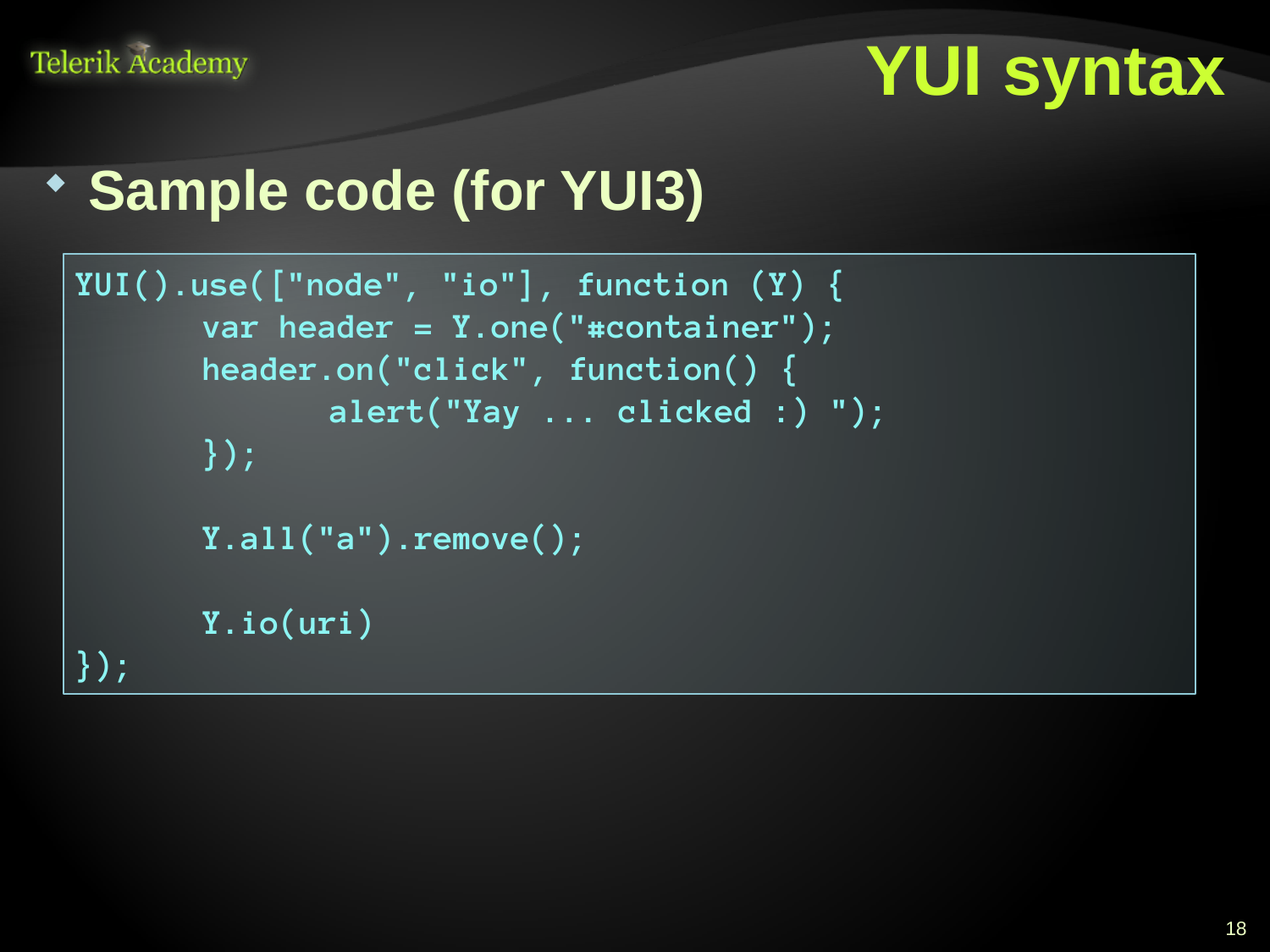

# YUI syntax
Sample code (for YUI3)
YUI().use(["node", "io"], function (Y) {
	var header = Y.one("#container");
	header.on("click", function() {
		alert("Yay ... clicked :) ");
	});

	Y.all("a").remove();

	Y.io(uri)
});
18